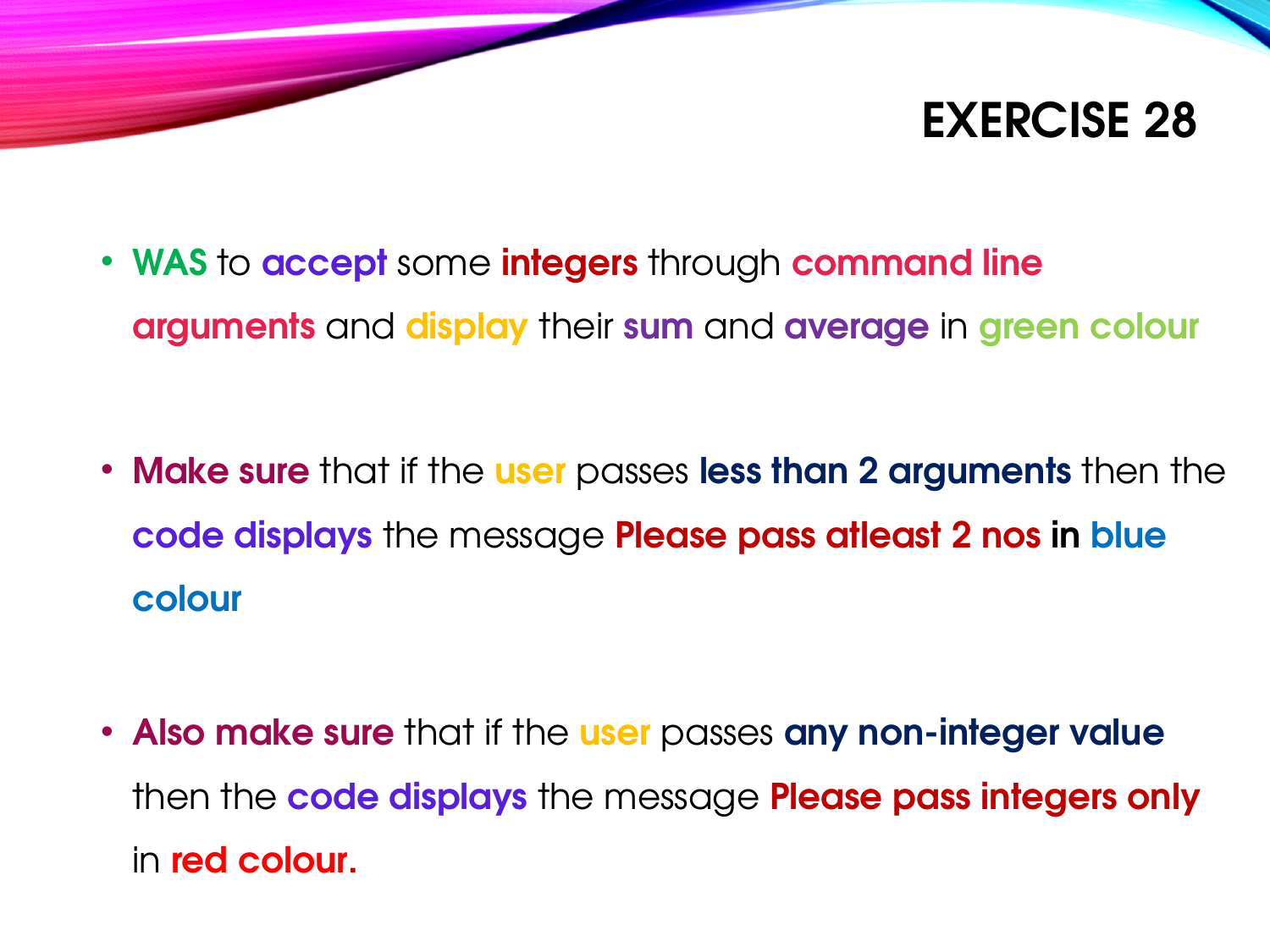

# Exercise 28
WAS to accept some integers through command line arguments and display their sum and average in green colour

Make sure that if the user passes less than 2 arguments then the code displays the message Please pass atleast 2 nos in blue colour

Also make sure that if the user passes any non-integer value then the code displays the message Please pass integers only in red colour.